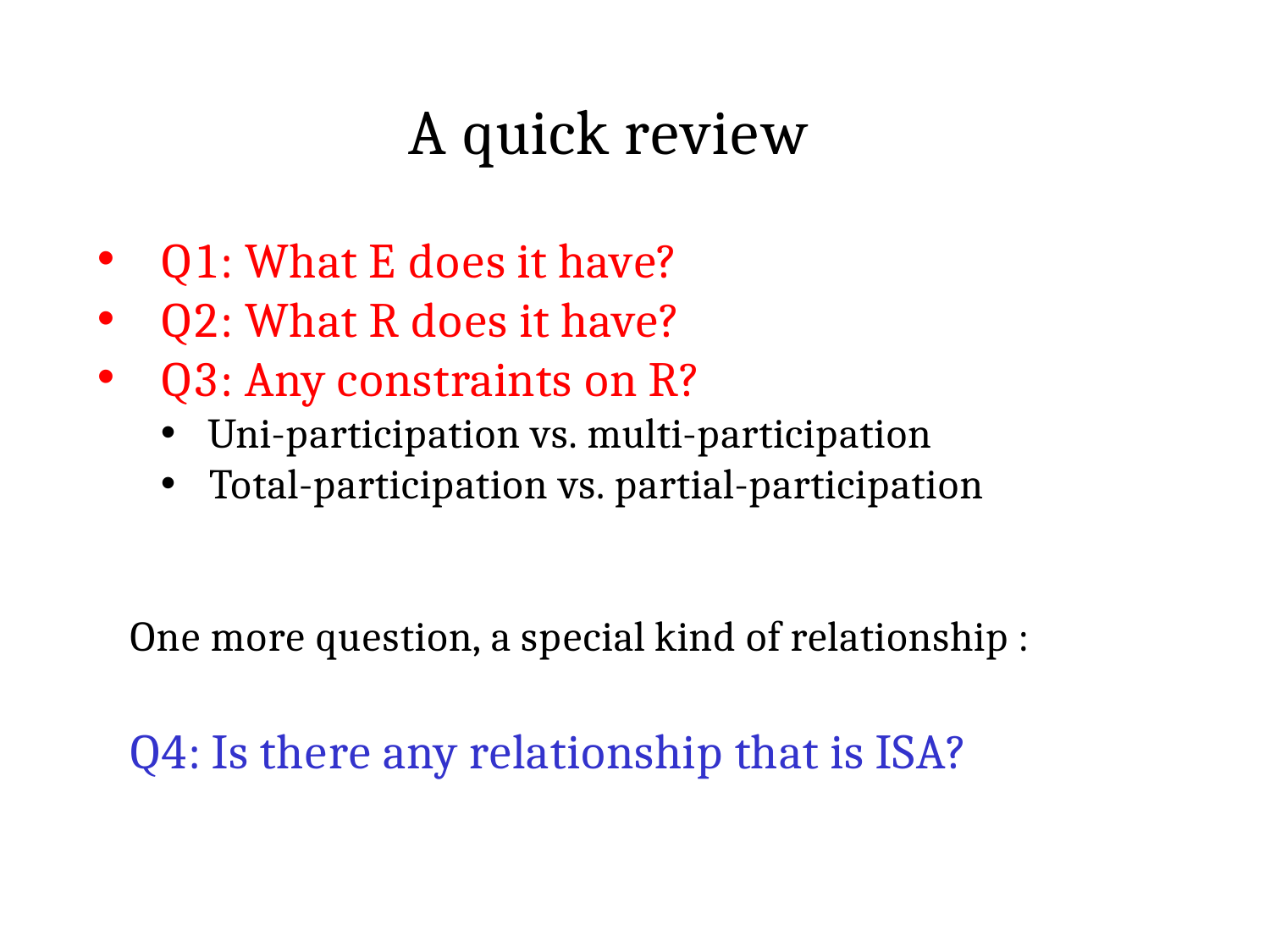

A quick review
Q1: What E does it have?
Q2: What R does it have?
Q3: Any constraints on R?
Uni-participation vs. multi-participation
Total-participation vs. partial-participation
One more question, a special kind of relationship :

Q4: Is there any relationship that is ISA?